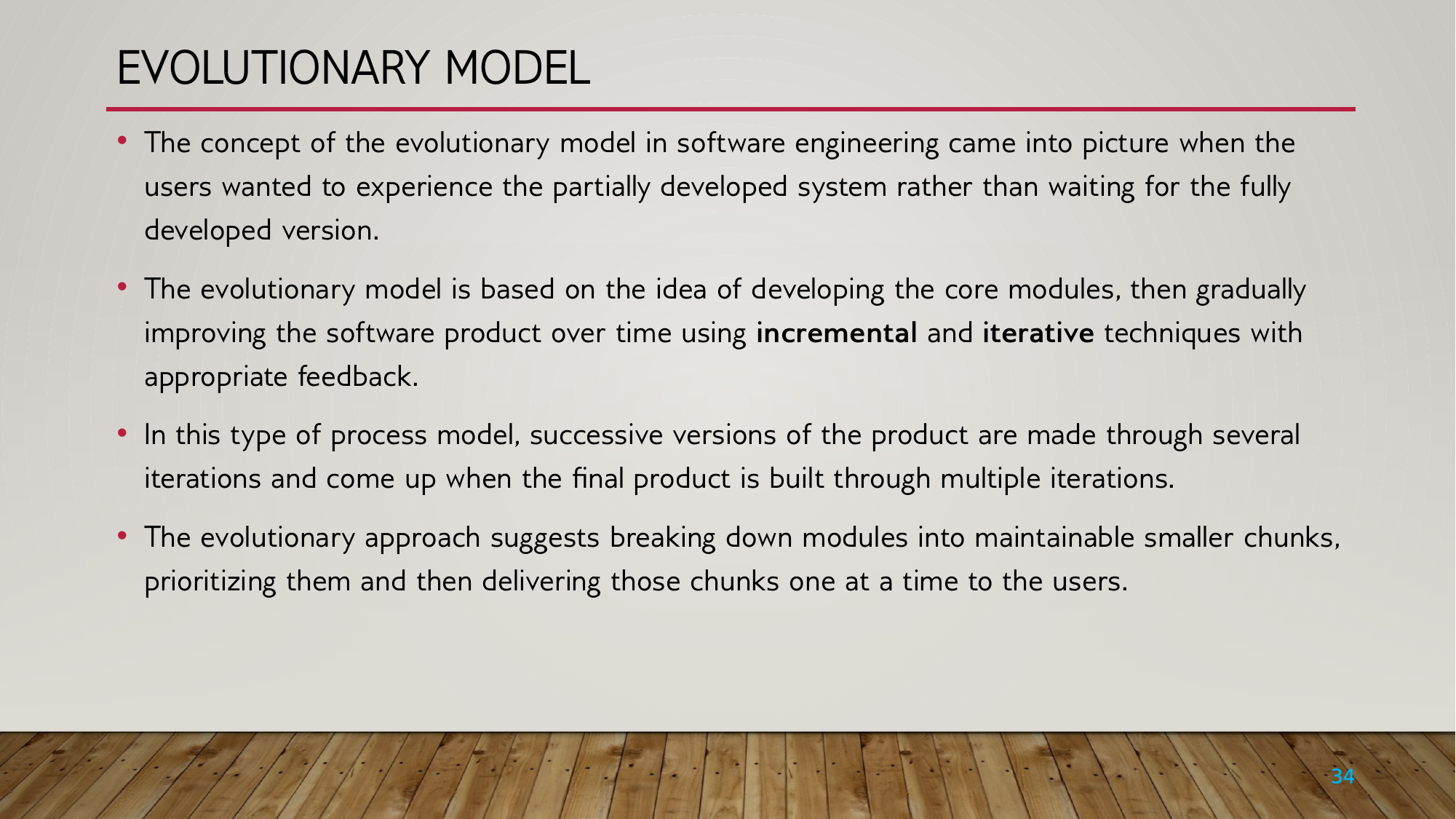

# Evolutionary Model
The concept of the evolutionary model in software engineering came into picture when the users wanted to experience the partially developed system rather than waiting for the fully developed version.
The evolutionary model is based on the idea of developing the core modules, then gradually improving the software product over time using incremental and iterative techniques with appropriate feedback.
In this type of process model, successive versions of the product are made through several iterations and come up when the final product is built through multiple iterations.
The evolutionary approach suggests breaking down modules into maintainable smaller chunks, prioritizing them and then delivering those chunks one at a time to the users.
34